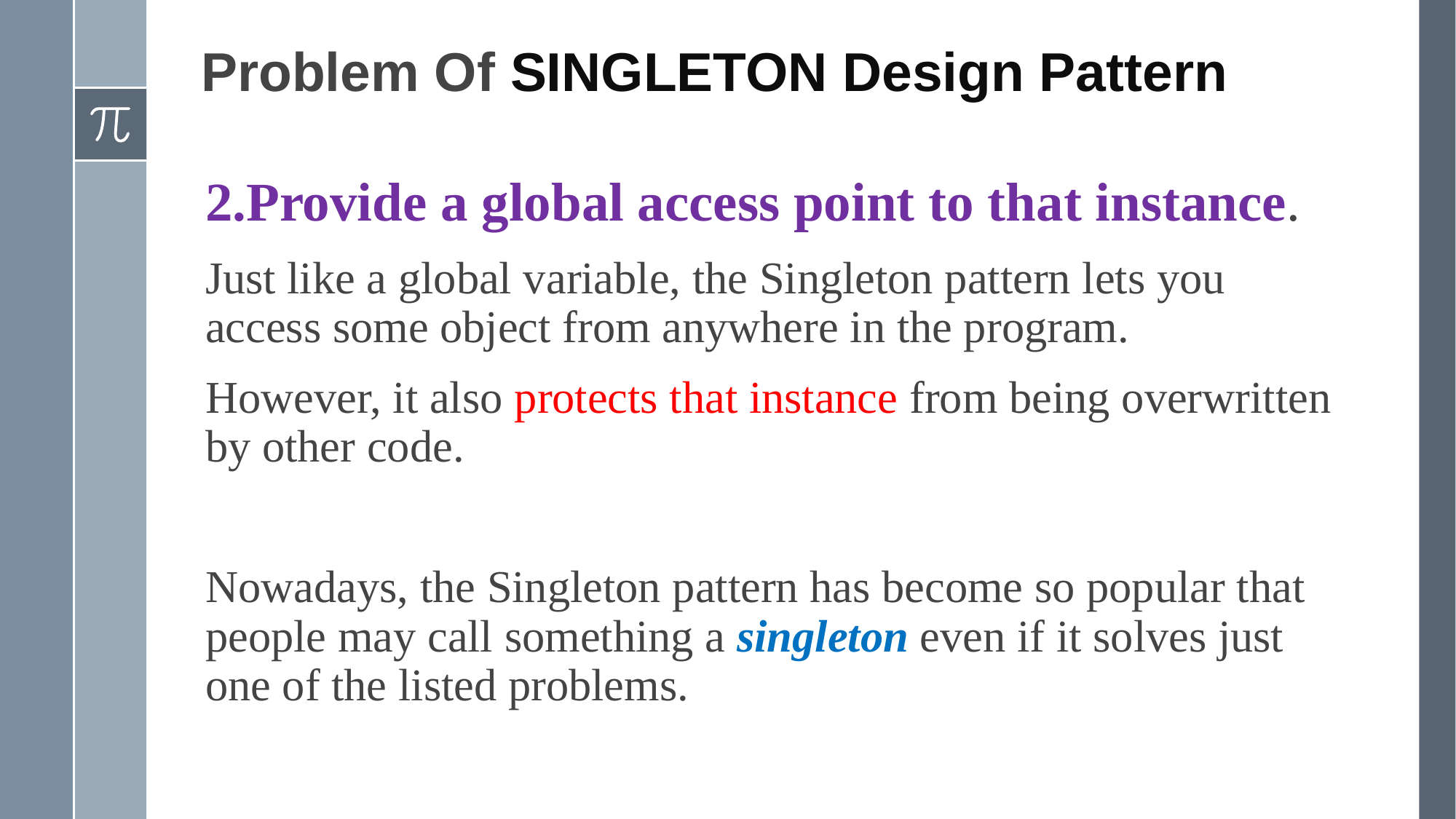

# Problem Of SINGLETON Design Pattern
Provide a global access point to that instance.
Just like a global variable, the Singleton pattern lets you access some object from anywhere in the program.
However, it also protects that instance from being overwritten by other code.

Nowadays, the Singleton pattern has become so popular that people may call something a singleton even if it solves just one of the listed problems.